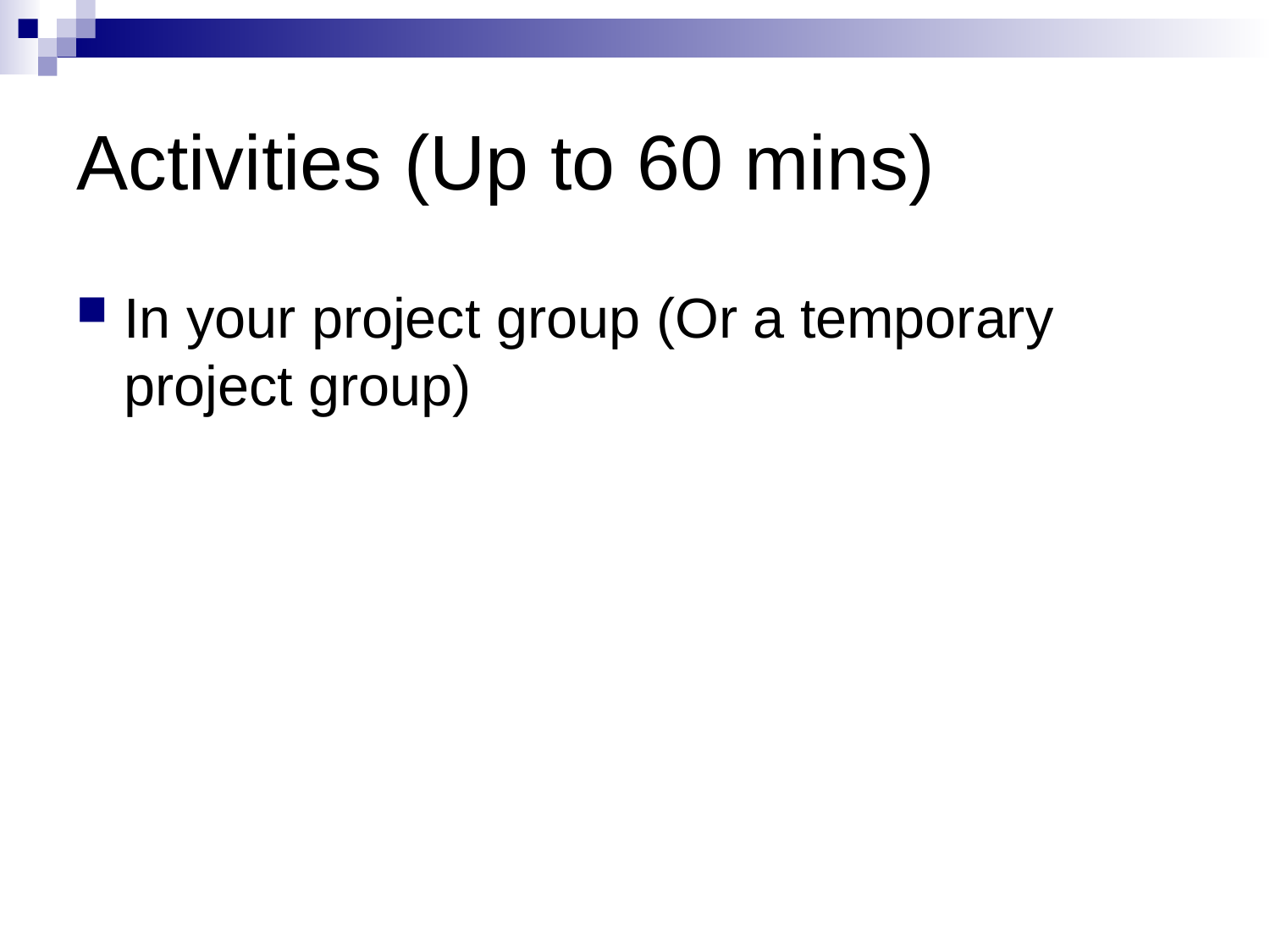

# Activities (Up to 60 mins)
In your project group (Or a temporary project group)